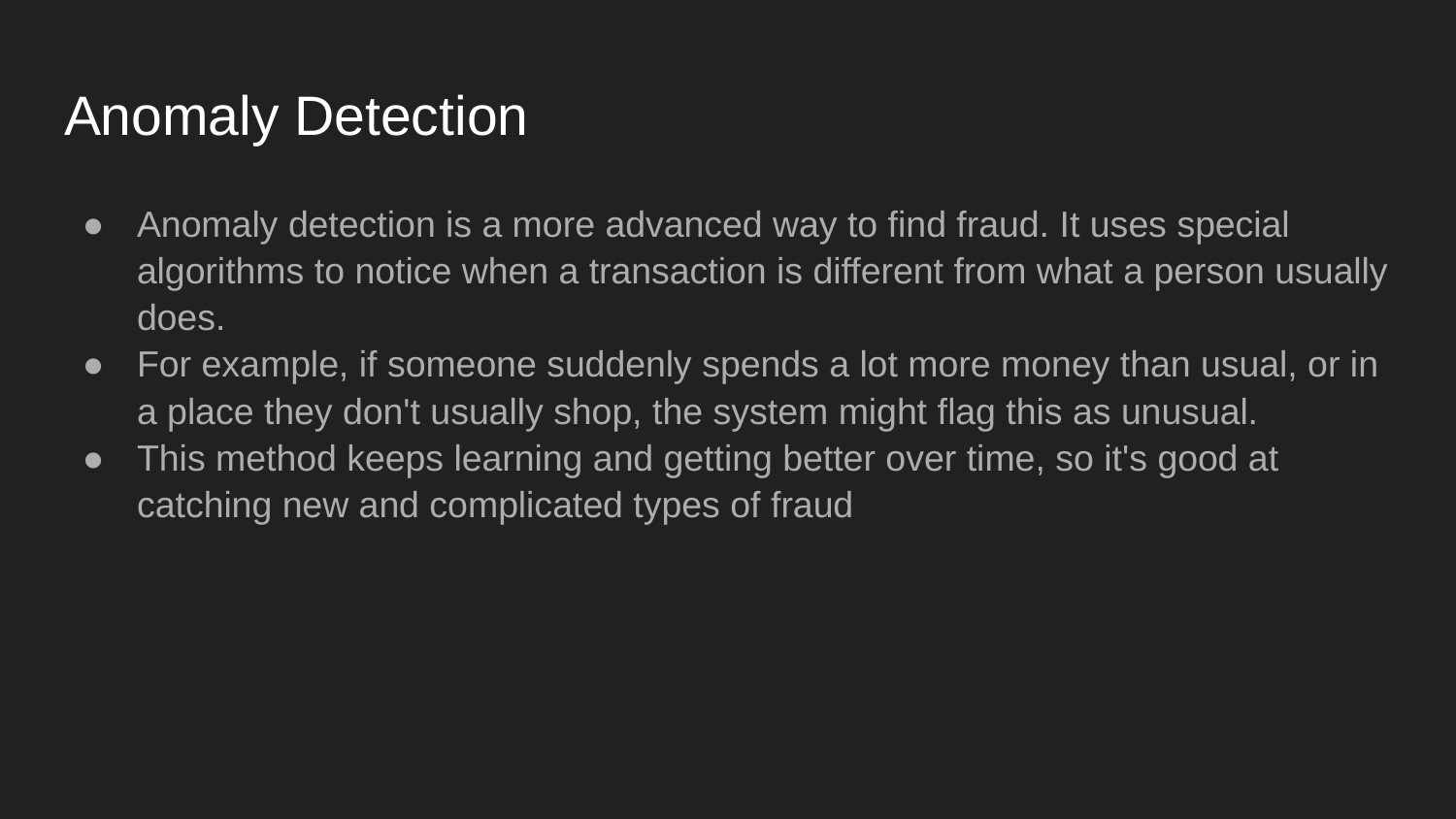

Anomaly Detection
Anomaly detection is a more advanced way to find fraud. It uses special algorithms to notice when a transaction is different from what a person usually does.
For example, if someone suddenly spends a lot more money than usual, or in a place they don't usually shop, the system might flag this as unusual.
This method keeps learning and getting better over time, so it's good at catching new and complicated types of fraud